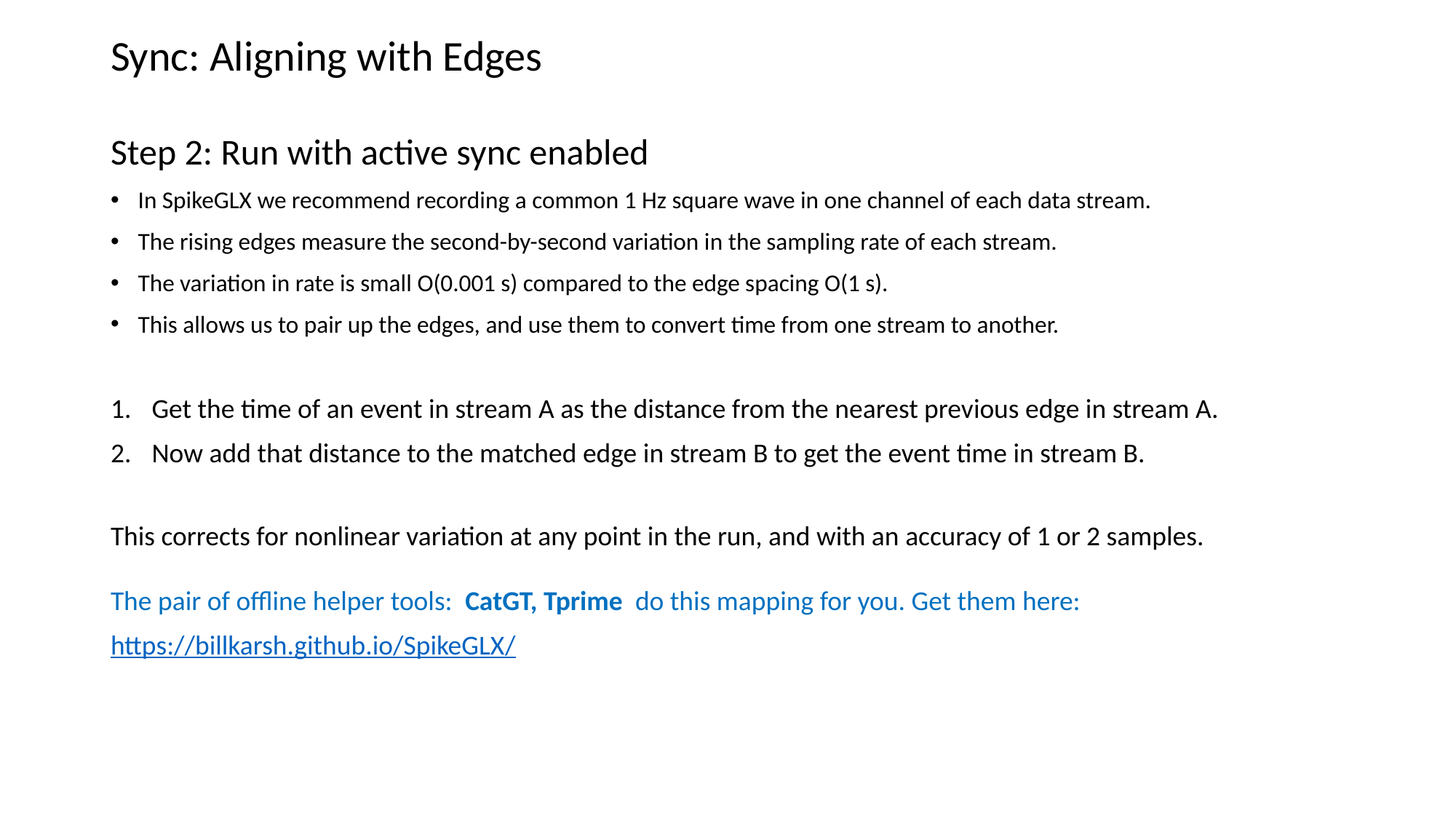

Sync: Aligning with Edges

Step 2: Run with active sync enabled
In SpikeGLX we recommend recording a common 1 Hz square wave in one channel of each data stream.
The rising edges measure the second-by-second variation in the sampling rate of each stream.
The variation in rate is small O(0.001 s) compared to the edge spacing O(1 s).
This allows us to pair up the edges, and use them to convert time from one stream to another.

Get the time of an event in stream A as the distance from the nearest previous edge in stream A.
Now add that distance to the matched edge in stream B to get the event time in stream B.

This corrects for nonlinear variation at any point in the run, and with an accuracy of 1 or 2 samples.

The pair of offline helper tools:  CatGT, Tprime  do this mapping for you. Get them here:
https://billkarsh.github.io/SpikeGLX/